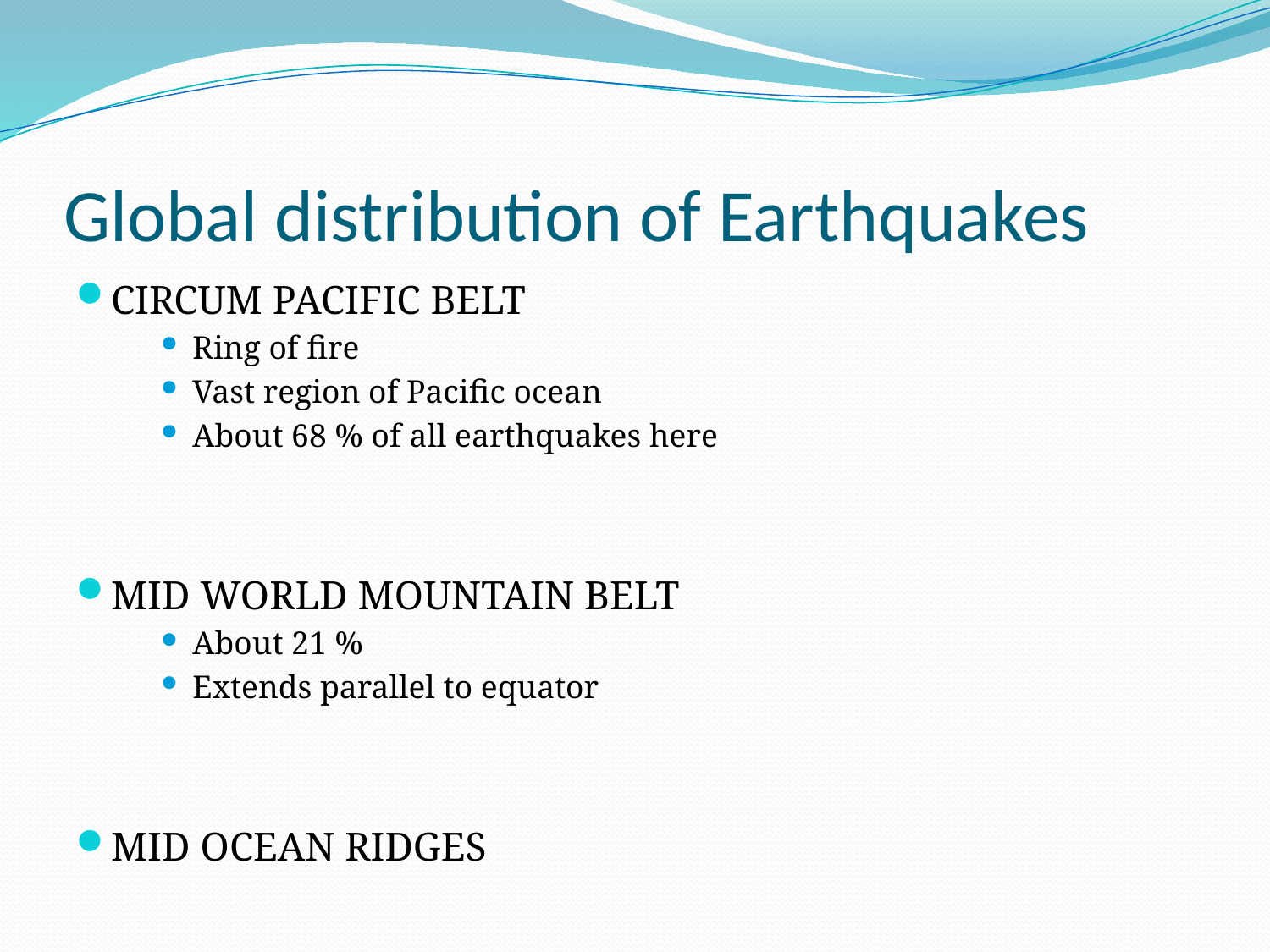

# Global distribution of Earthquakes
CIRCUM PACIFIC BELT
Ring of fire
Vast region of Pacific ocean
About 68 % of all earthquakes here

MID WORLD MOUNTAIN BELT
About 21 %
Extends parallel to equator

MID OCEAN RIDGES